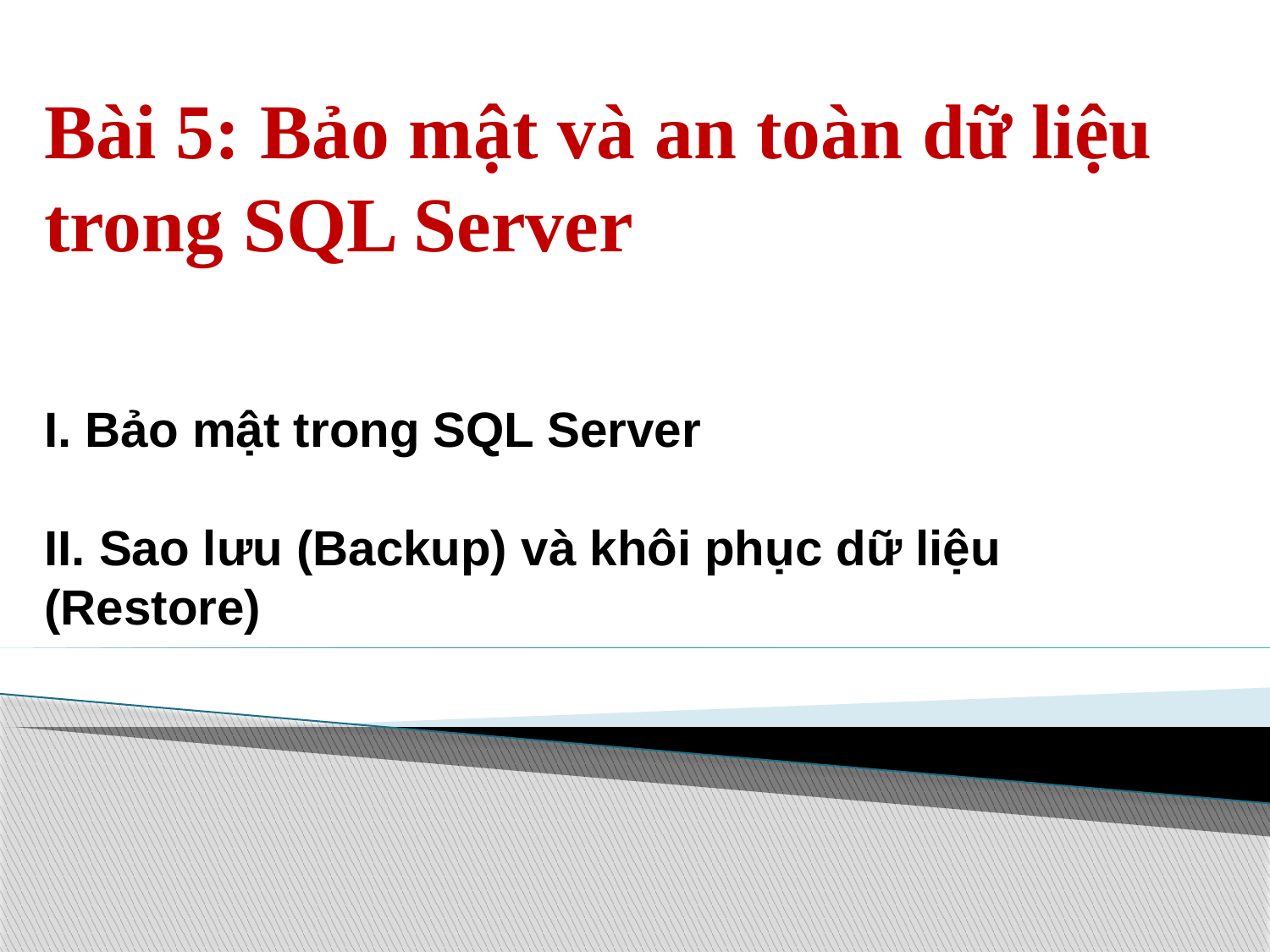

# Bài 5: Bảo mật và an toàn dữ liệu trong SQL Server
I. Bảo mật trong SQL Server

II. Sao lưu (Backup) và khôi phục dữ liệu (Restore)